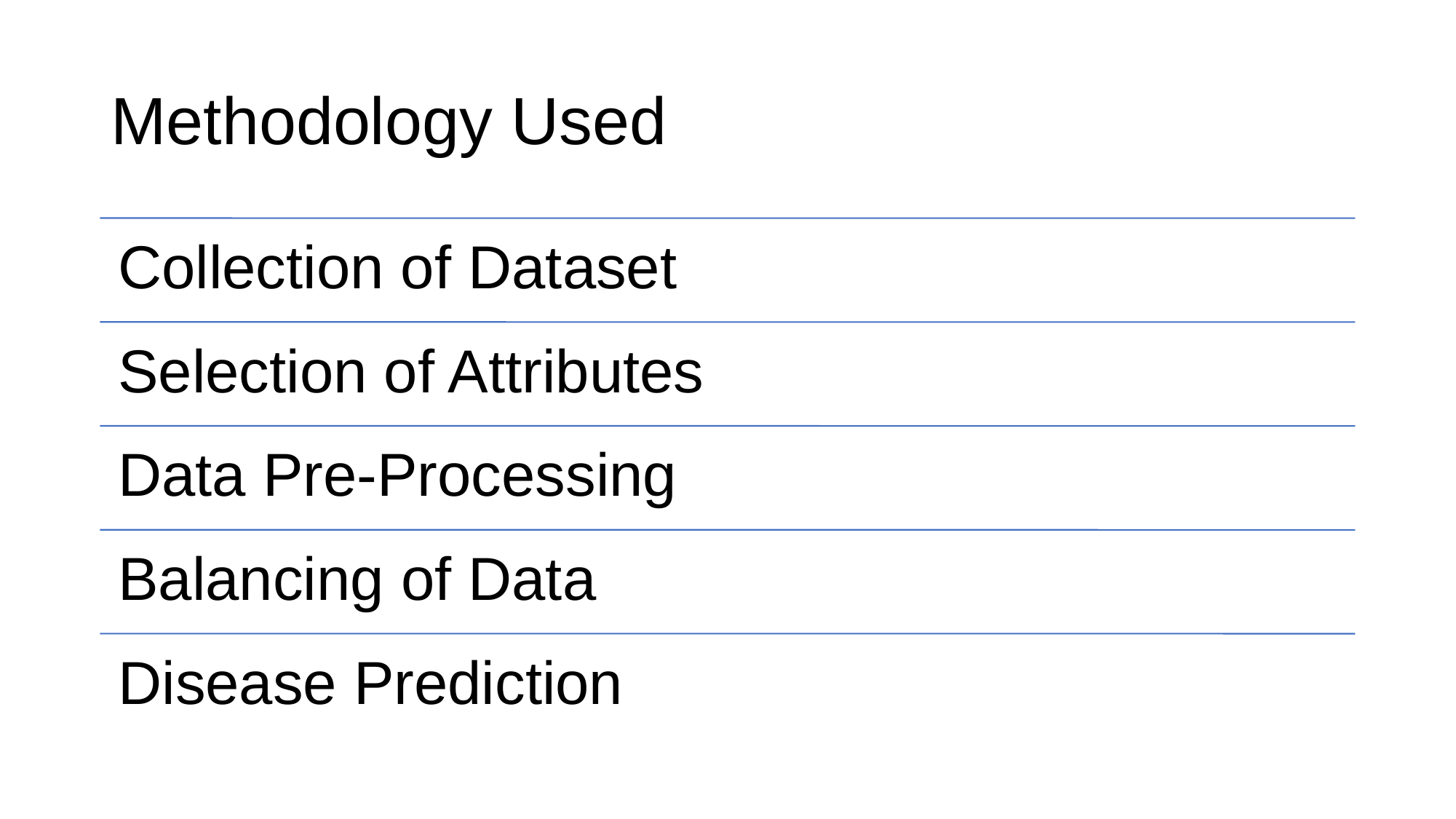

# Methodology Used
Collection of Dataset
Selection of Attributes
Data Pre-Processing
Balancing of Data
Disease Prediction